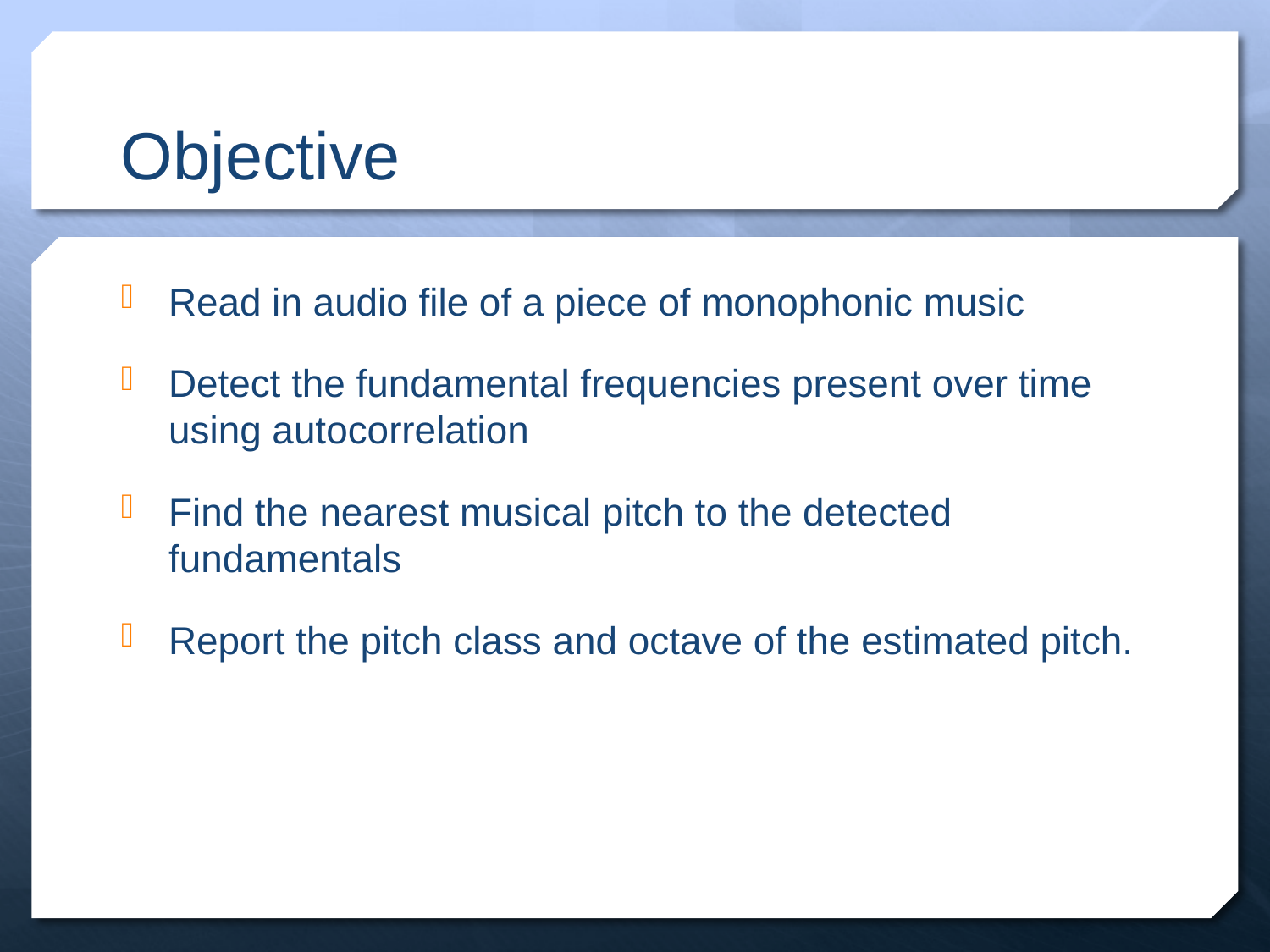

# Objective
Read in audio file of a piece of monophonic music
Detect the fundamental frequencies present over time using autocorrelation
Find the nearest musical pitch to the detected fundamentals
Report the pitch class and octave of the estimated pitch.